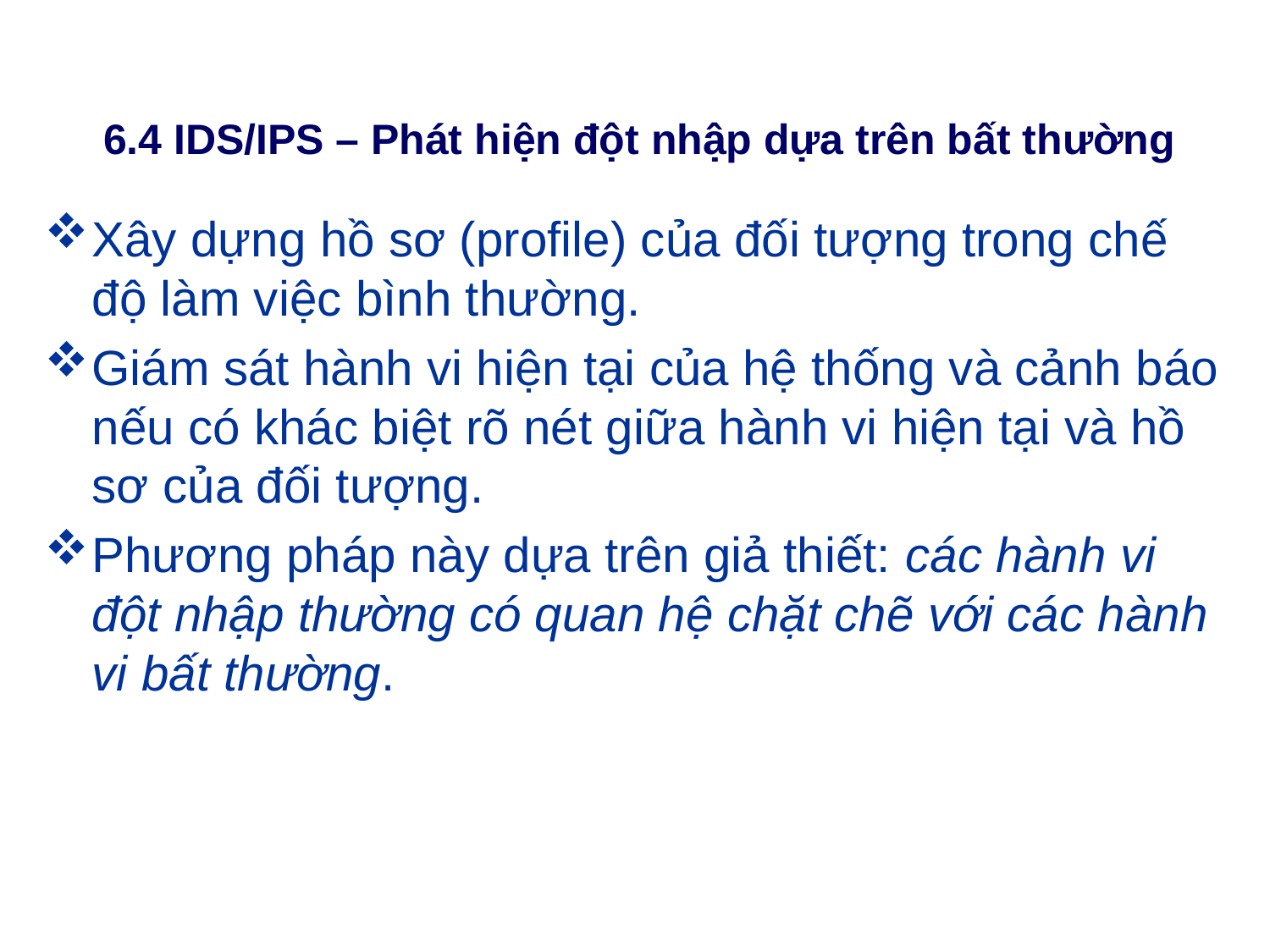

# 6.4 IDS/IPS – Phát hiện đột nhập dựa trên bất thường
Xây dựng hồ sơ (profile) của đối tượng trong chế độ làm việc bình thường.
Giám sát hành vi hiện tại của hệ thống và cảnh báo nếu có khác biệt rõ nét giữa hành vi hiện tại và hồ sơ của đối tượng.
Phương pháp này dựa trên giả thiết: các hành vi đột nhập thường có quan hệ chặt chẽ với các hành vi bất thường.